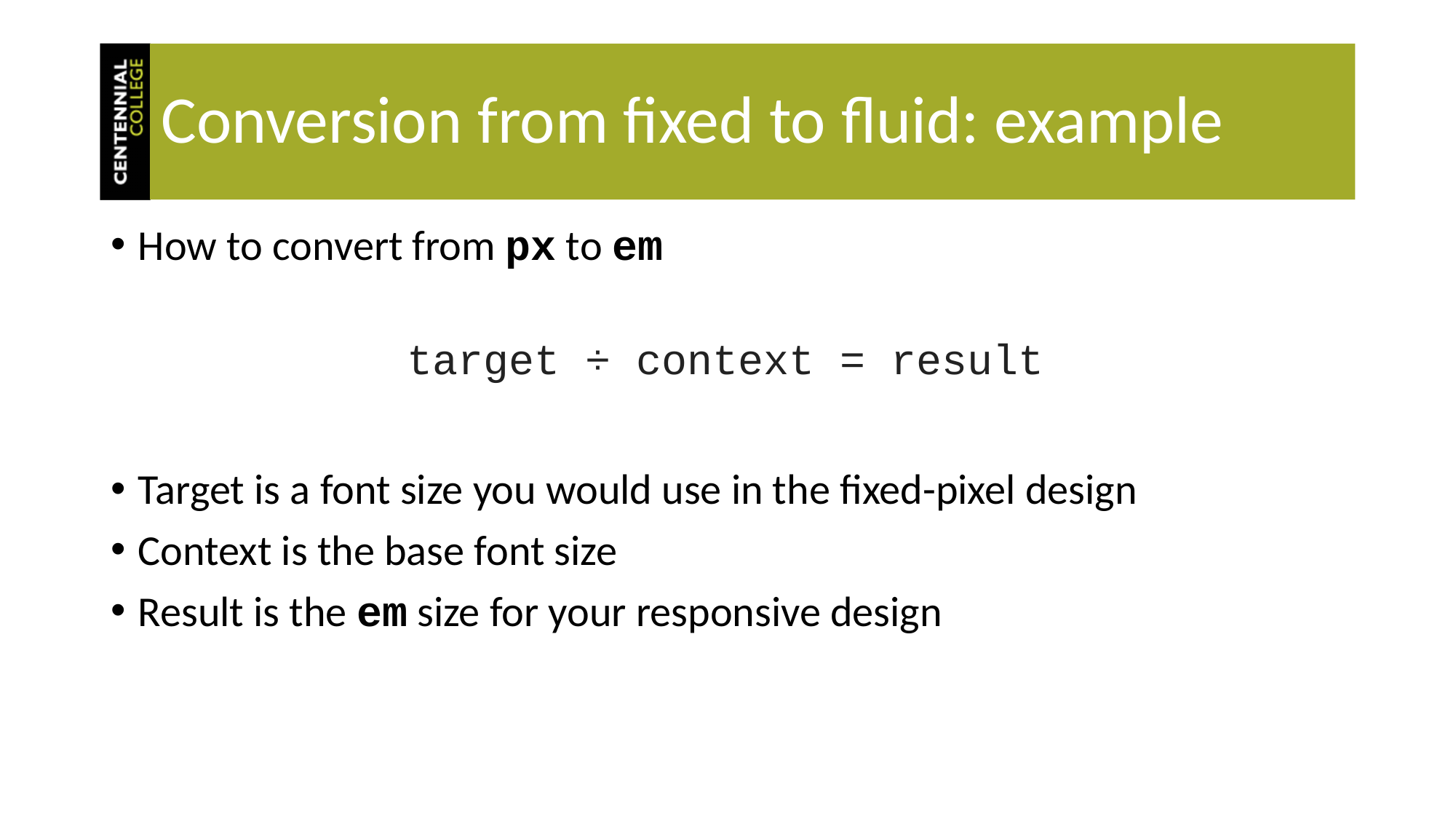

# Conversion from fixed to fluid: example
How to convert from px to em

Target is a font size you would use in the fixed-pixel design
Context is the base font size
Result is the em size for your responsive design

target ÷ context = result